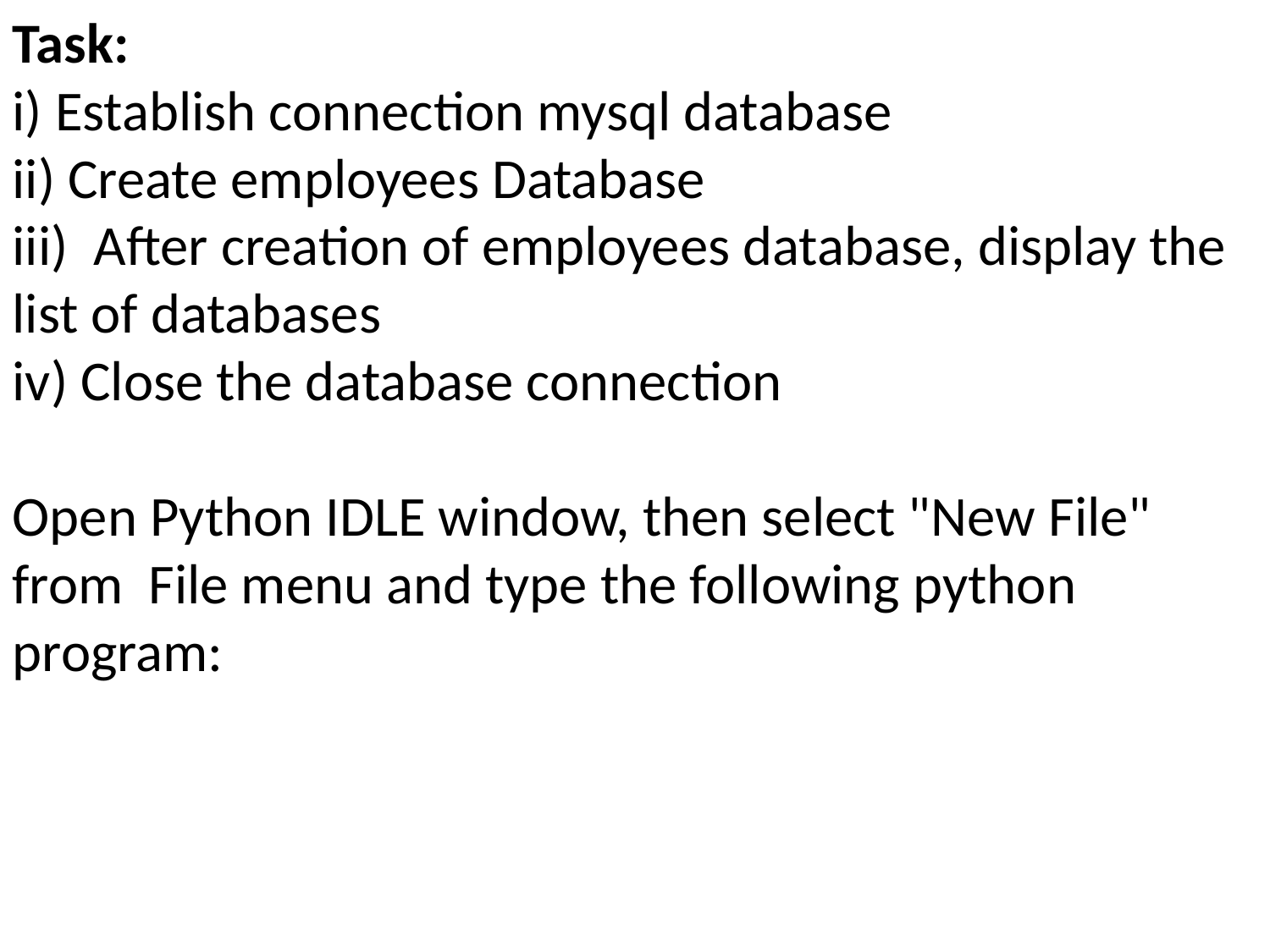

Task:
i) Establish connection mysql database
ii) Create employees Database
iii)  After creation of employees database, display the list of databases
iv) Close the database connection

Open Python IDLE window, then select "New File" from  File menu and type the following python program: